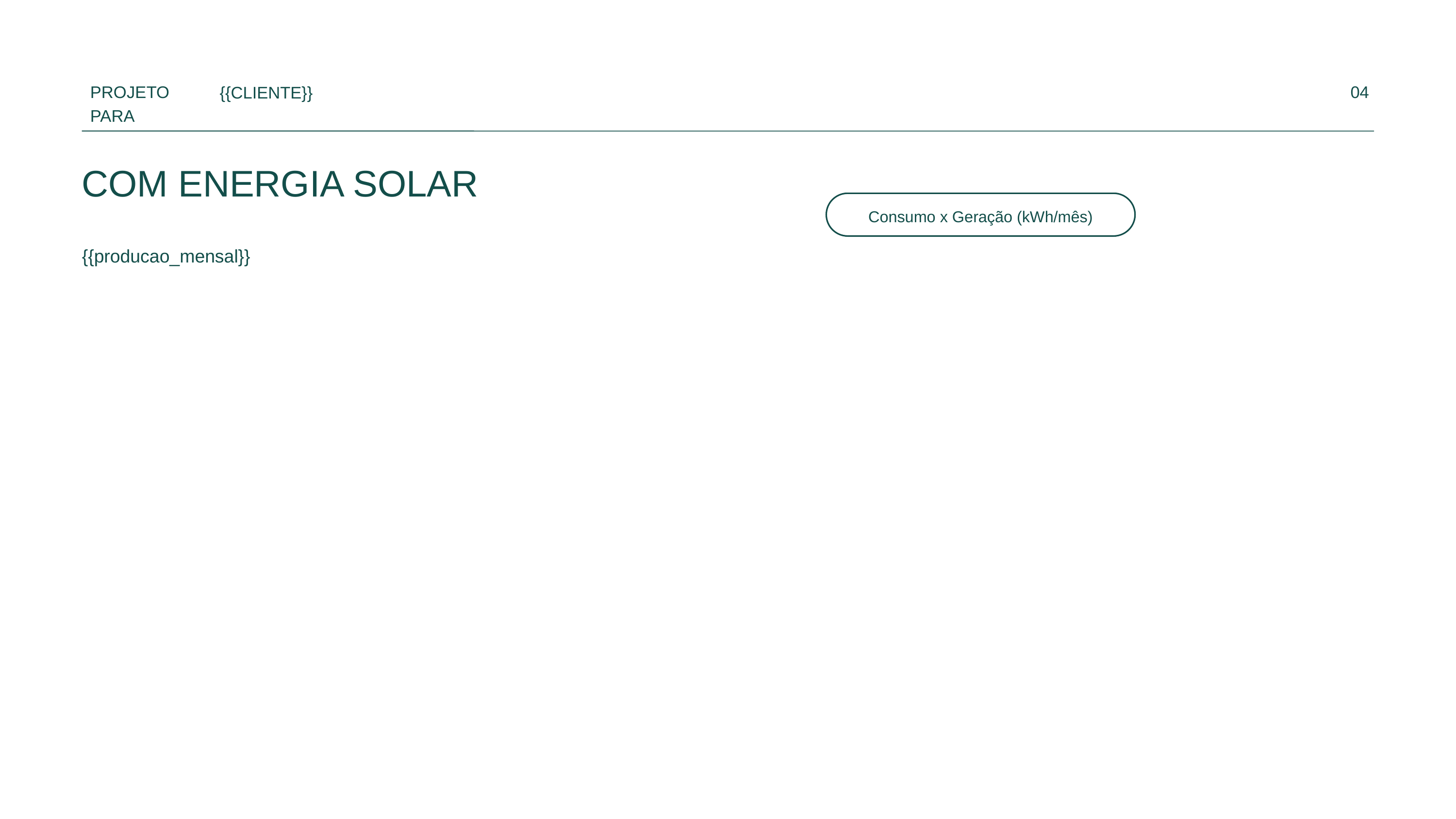

PROJETO PARA
04
{{CLIENTE}}

COM ENERGIA SOLAR

Consumo x Geração (kWh/mês)
{{producao_mensal}}